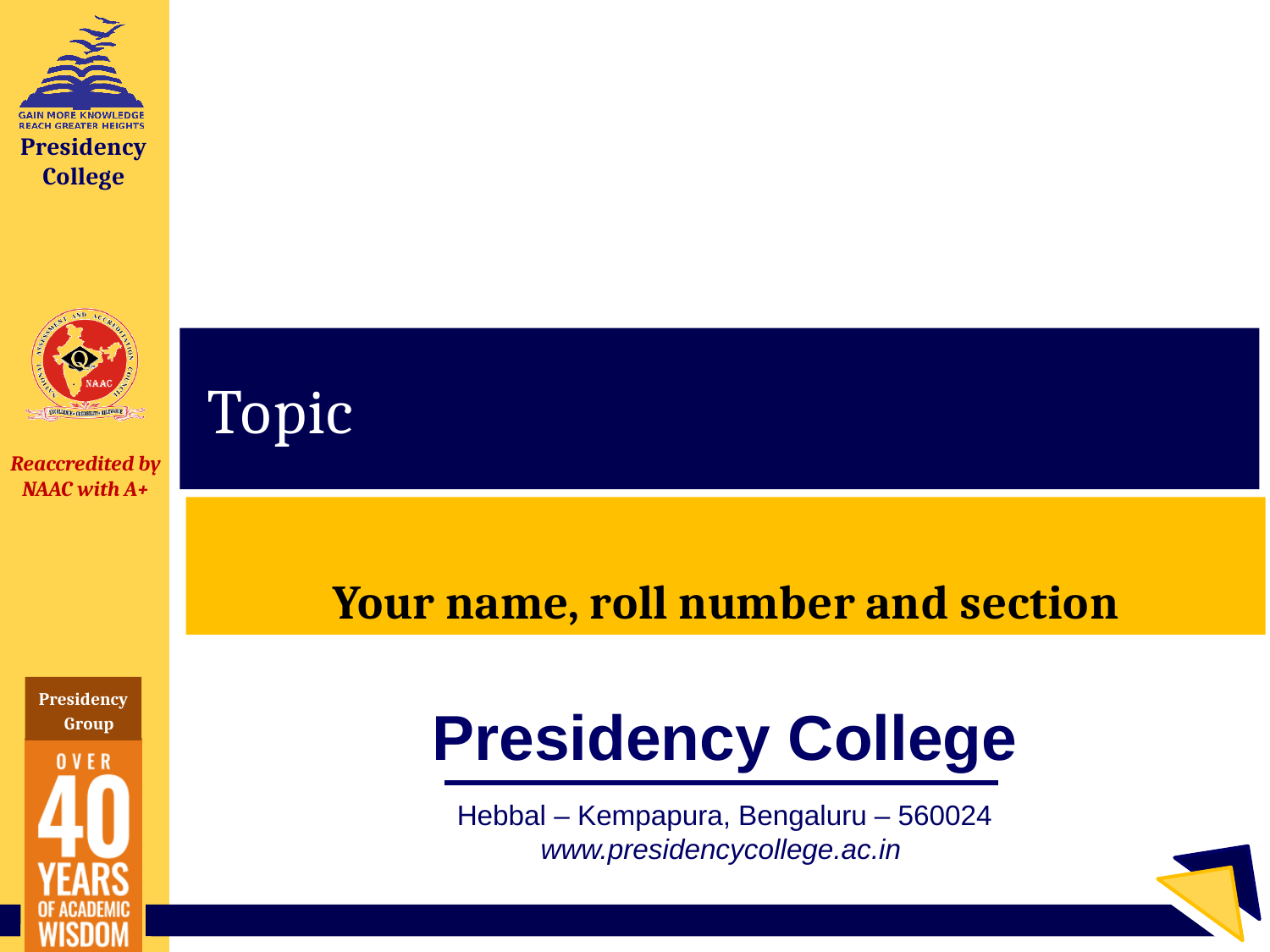

# Topic

Your name, roll number and section